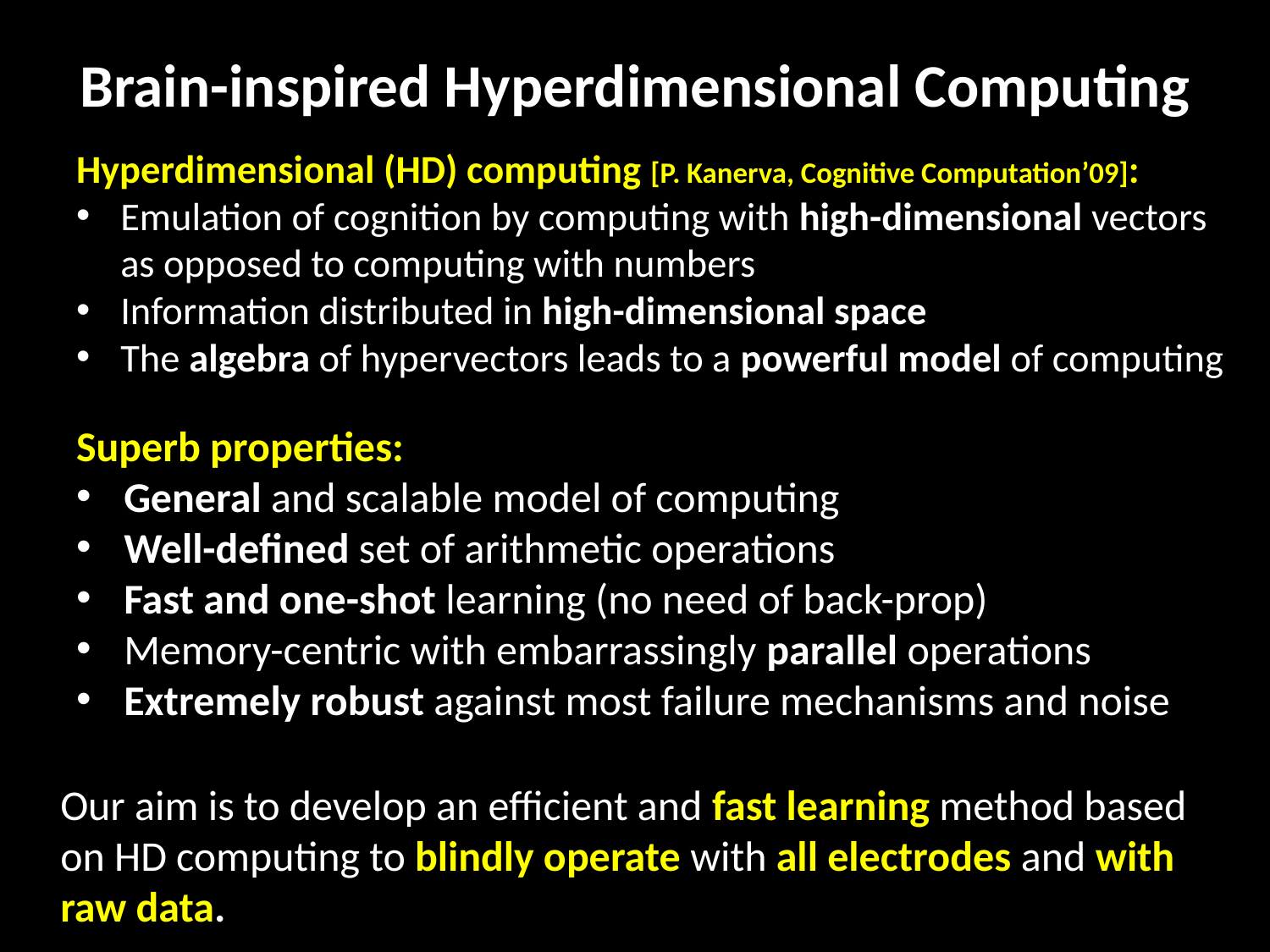

# Brain-inspired Hyperdimensional Computing
Hyperdimensional (HD) computing [P. Kanerva, Cognitive Computation’09]:
Emulation of cognition by computing with high-dimensional vectors as opposed to computing with numbers
Information distributed in high-dimensional space
The algebra of hypervectors leads to a powerful model of computing
Superb properties:
General and scalable model of computing
Well-defined set of arithmetic operations
Fast and one-shot learning (no need of back-prop)
Memory-centric with embarrassingly parallel operations
Extremely robust against most failure mechanisms and noise
Our aim is to develop an efficient and fast learning method based on HD computing to blindly operate with all electrodes and with raw data.